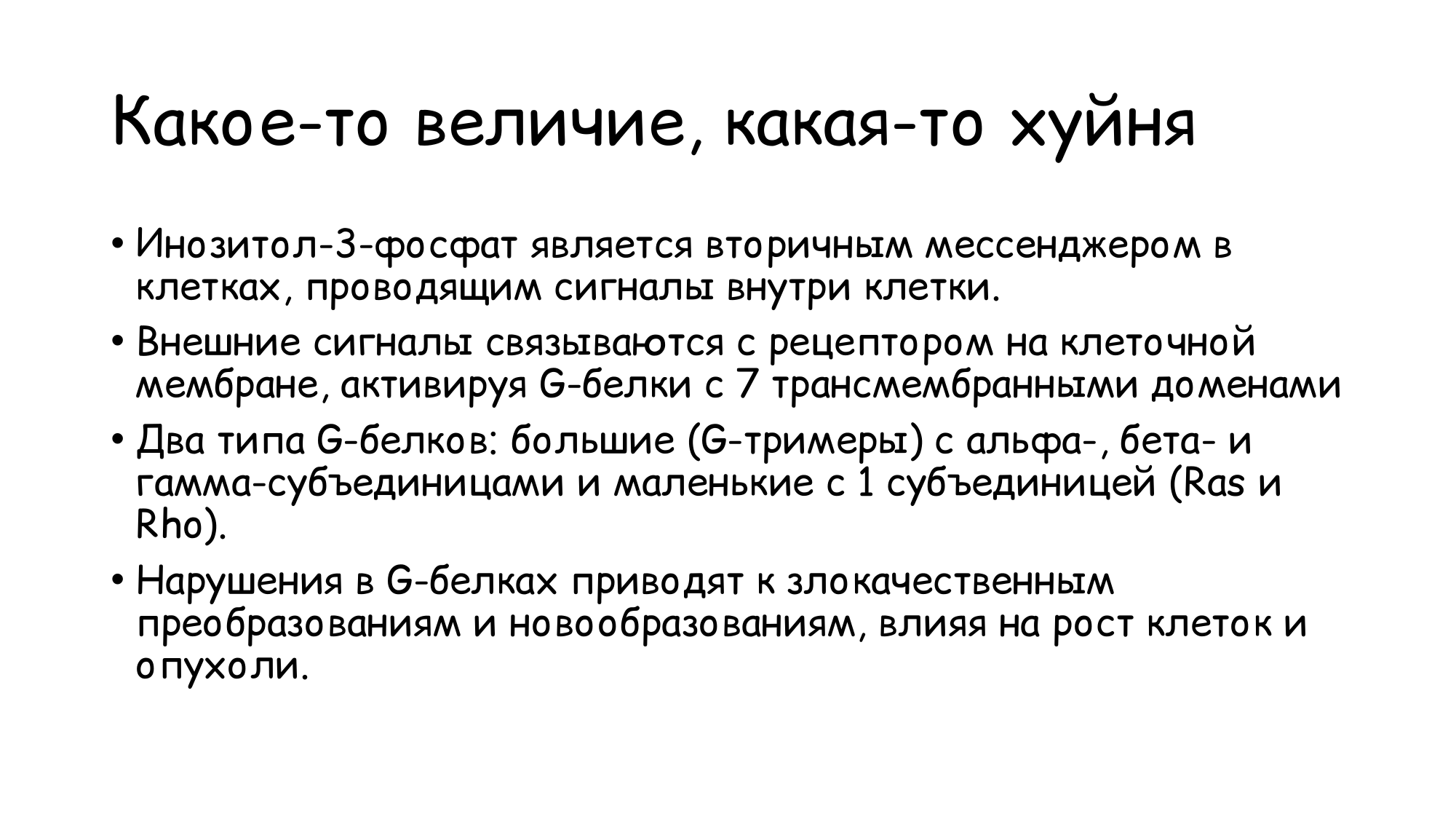

# Какое-то величие, какая-то хуйня
Инозитол-3-фосфат является вторичным мессенджером в клетках, проводящим сигналы внутри клетки.
Внешние сигналы связываются с рецептором на клеточной мембране, активируя G-белки с 7 трансмембранными доменами
Два типа G-белков: большие (G-тримеры) с альфа-, бета- и гамма-субъединицами и маленькие с 1 субъединицей (Ras и Rho).
Нарушения в G-белках приводят к злокачественным преобразованиям и новообразованиям, влияя на рост клеток и опухоли.